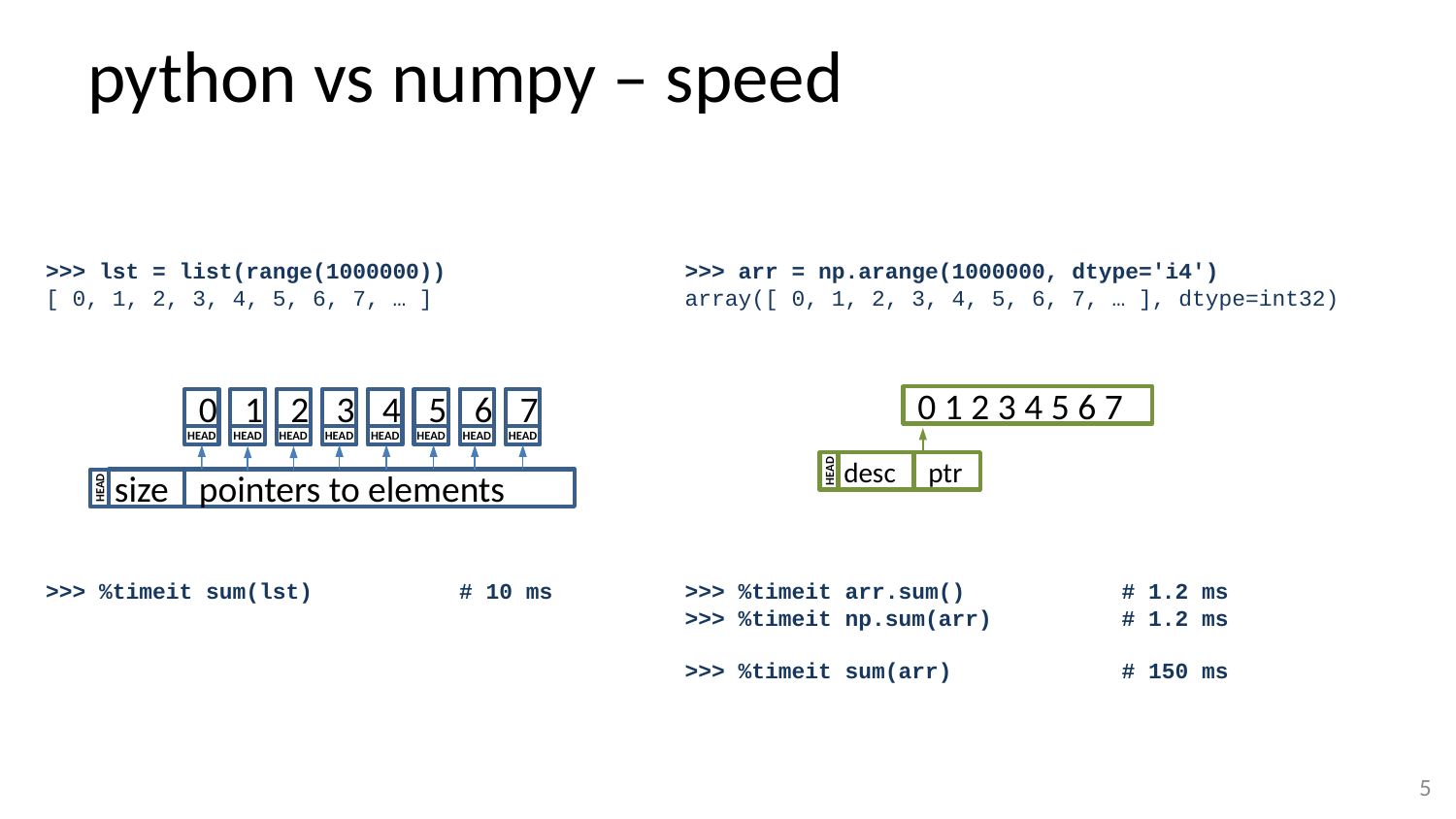

# python vs numpy – speed
>>> lst = list(range(1000000))
[ 0, 1, 2, 3, 4, 5, 6, 7, … ]

>>> %timeit sum(lst)           # 10 ms
>>> arr = np.arange(1000000, dtype='i4')
array([ 0, 1, 2, 3, 4, 5, 6, 7, … ], dtype=int32)

>>> %timeit arr.sum()		# 1.2 ms
>>> %timeit np.sum(arr)	# 1.2 ms

>>> %timeit sum(arr)		# 150 ms
0 1 2 3 4 5 6 7
0
1
2
3
4
5
6
7
HEAD
HEAD
HEAD
HEAD
HEAD
HEAD
HEAD
HEAD
size
pointers to elements
HEAD
desc
ptr
HEAD
5